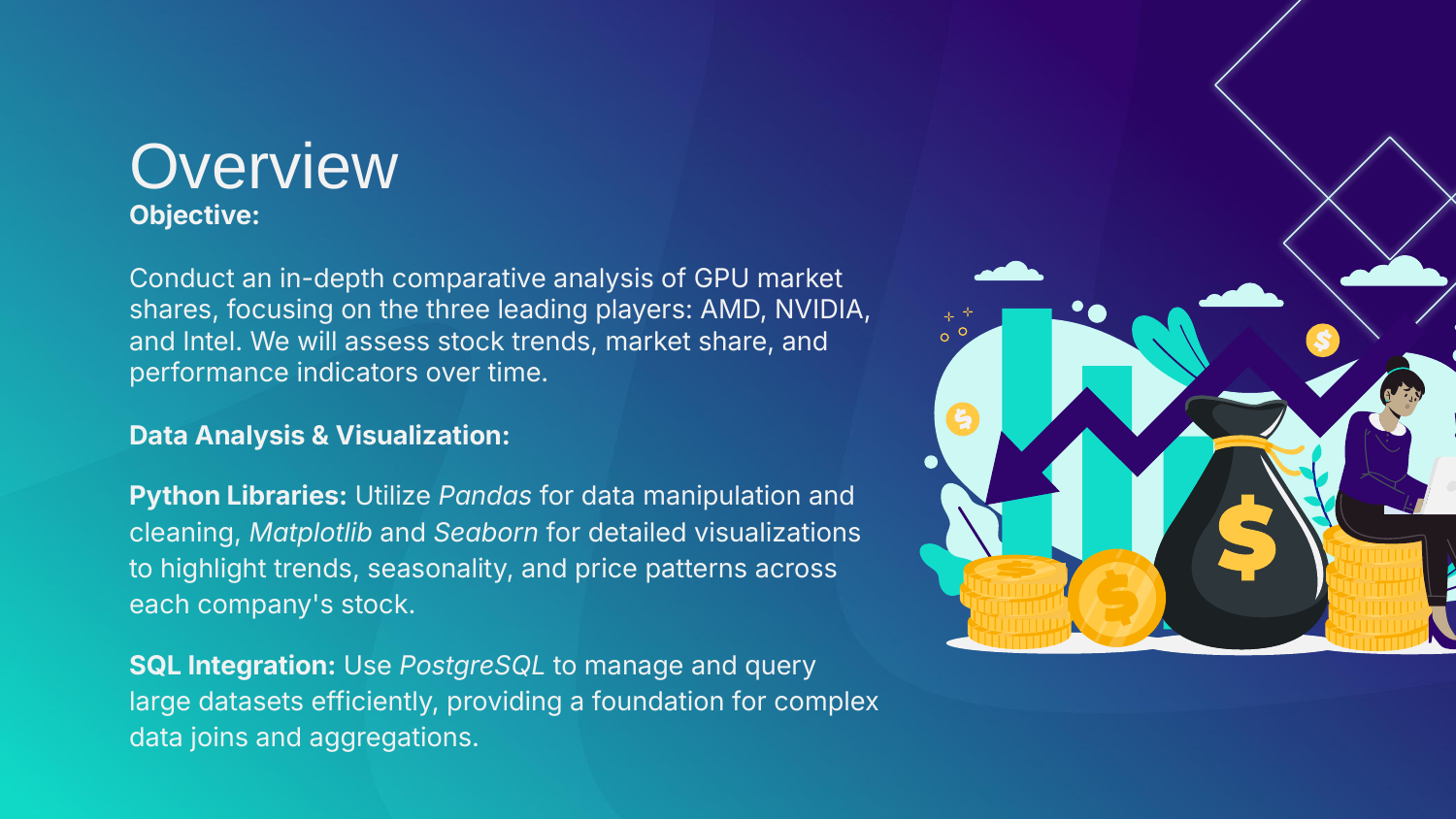

# Overview
Objective:

Conduct an in-depth comparative analysis of GPU market shares, focusing on the three leading players: AMD, NVIDIA, and Intel. We will assess stock trends, market share, and performance indicators over time.

Data Analysis & Visualization:
Python Libraries: Utilize Pandas for data manipulation and cleaning, Matplotlib and Seaborn for detailed visualizations to highlight trends, seasonality, and price patterns across each company's stock.
SQL Integration: Use PostgreSQL to manage and query large datasets efficiently, providing a foundation for complex data joins and aggregations.